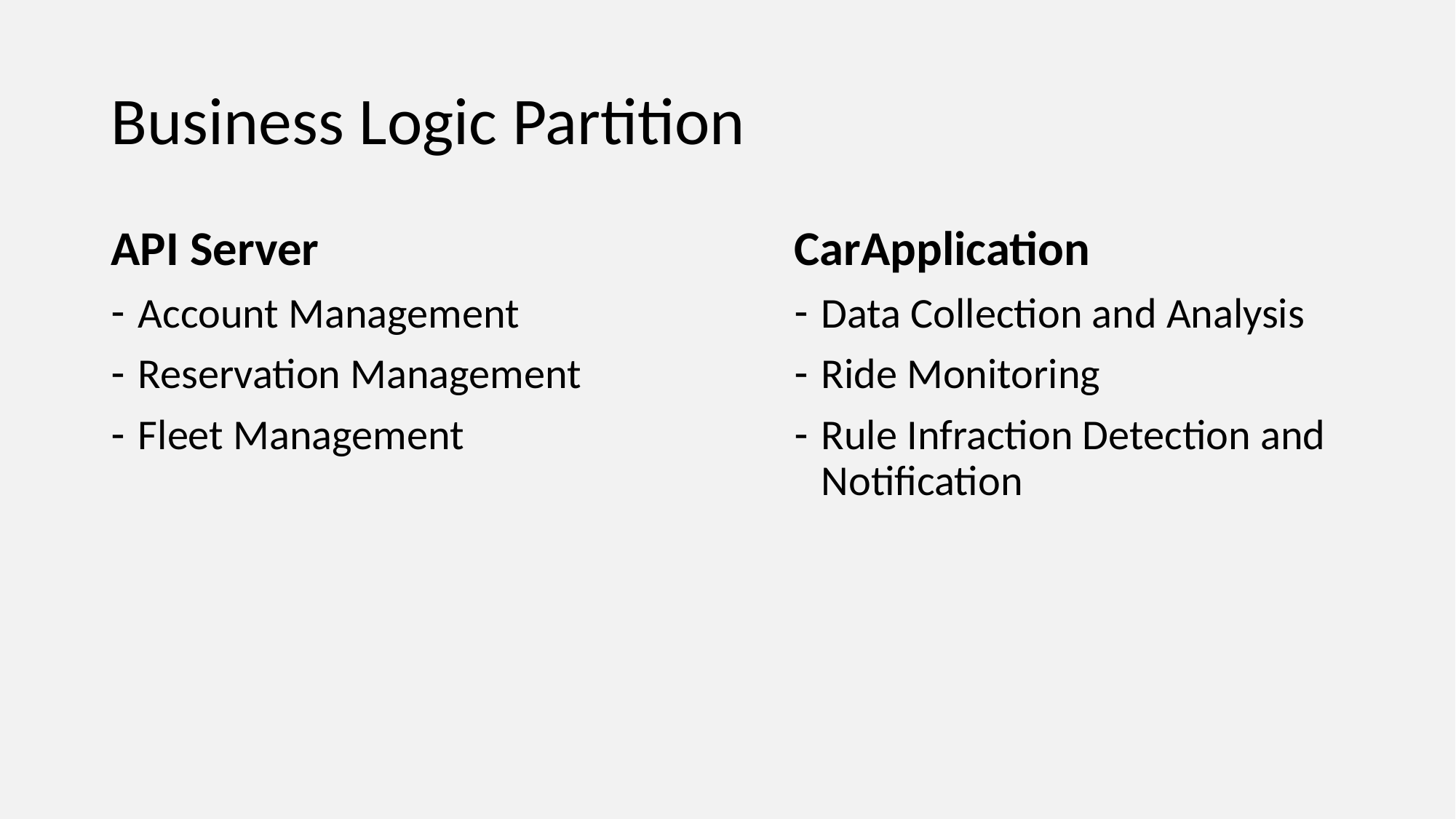

# Business Logic Partition
API Server
Account Management
Reservation Management
Fleet Management

CarApplication
Data Collection and Analysis
Ride Monitoring
Rule Infraction Detection and Notification